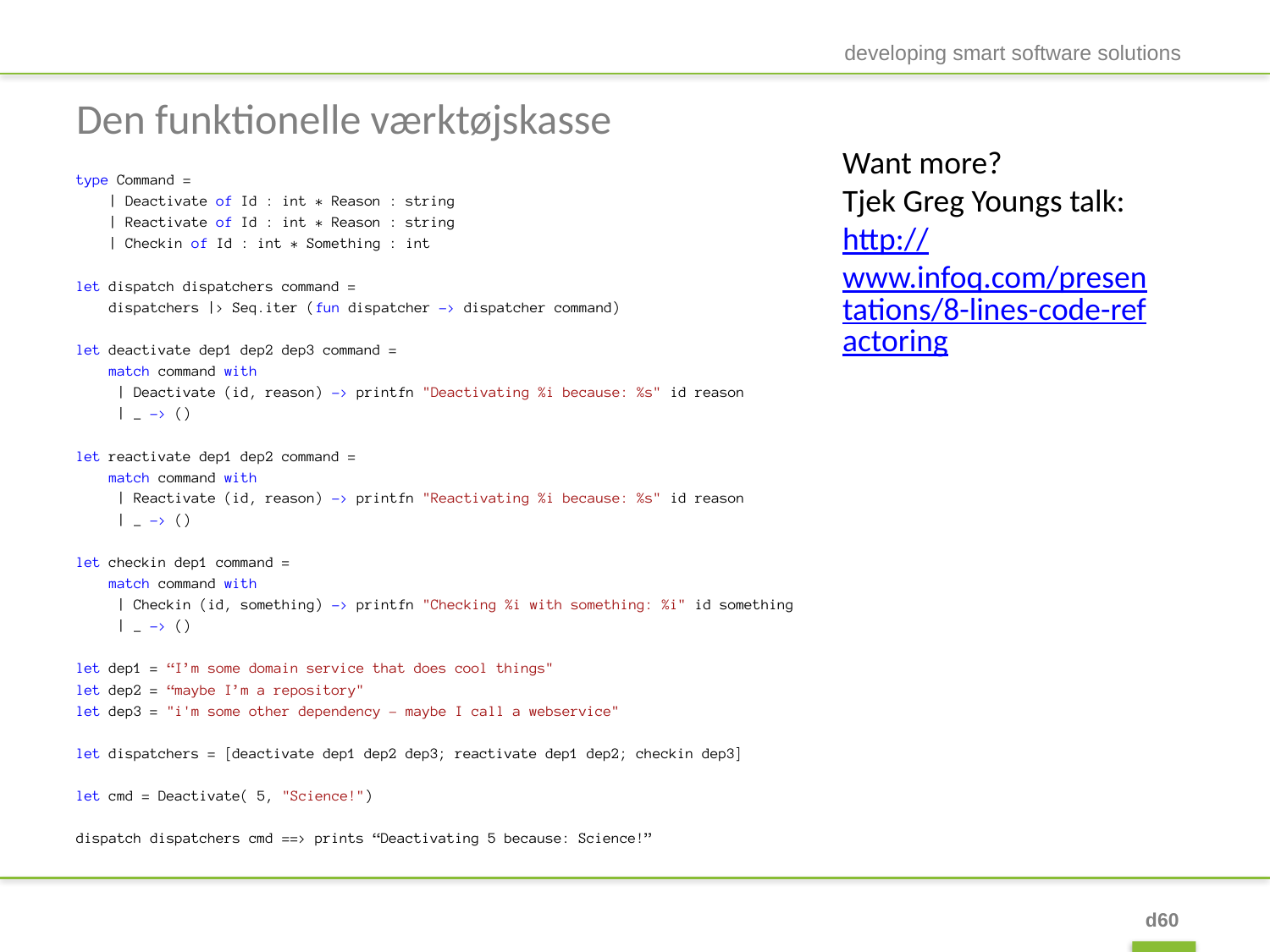

developing smart software solutions
# Den funktionelle værktøjskasse

type Command =
    | Deactivate of Id : int * Reason : string
    | Reactivate of Id : int * Reason : string
    | Checkin of Id : int * Something : int

let dispatch dispatchers command =
    dispatchers |> Seq.iter (fun dispatcher -> dispatcher command)

let deactivate dep1 dep2 dep3 command =
    match command with
     | Deactivate (id, reason) -> printfn "Deactivating %i because: %s" id reason
     | _ -> ()

let reactivate dep1 dep2 command =
    match command with
     | Reactivate (id, reason) -> printfn "Reactivating %i because: %s" id reason
     | _ -> ()

let checkin dep1 command =
    match command with
     | Checkin (id, something) -> printfn "Checking %i with something: %i" id something
     | _ -> ()

let dep1 = “I’m some domain service that does cool things"
let dep2 = “maybe I’m a repository"
let dep3 = "i'm some other dependency – maybe I call a webservice"

let dispatchers = [deactivate dep1 dep2 dep3; reactivate dep1 dep2; checkin dep3]

let cmd = Deactivate( 5, "Science!")

dispatch dispatchers cmd ==> prints “Deactivating 5 because: Science!”

Want more?
Tjek Greg Youngs talk:
http://www.infoq.com/presentations/8-lines-code-refactoring

d60